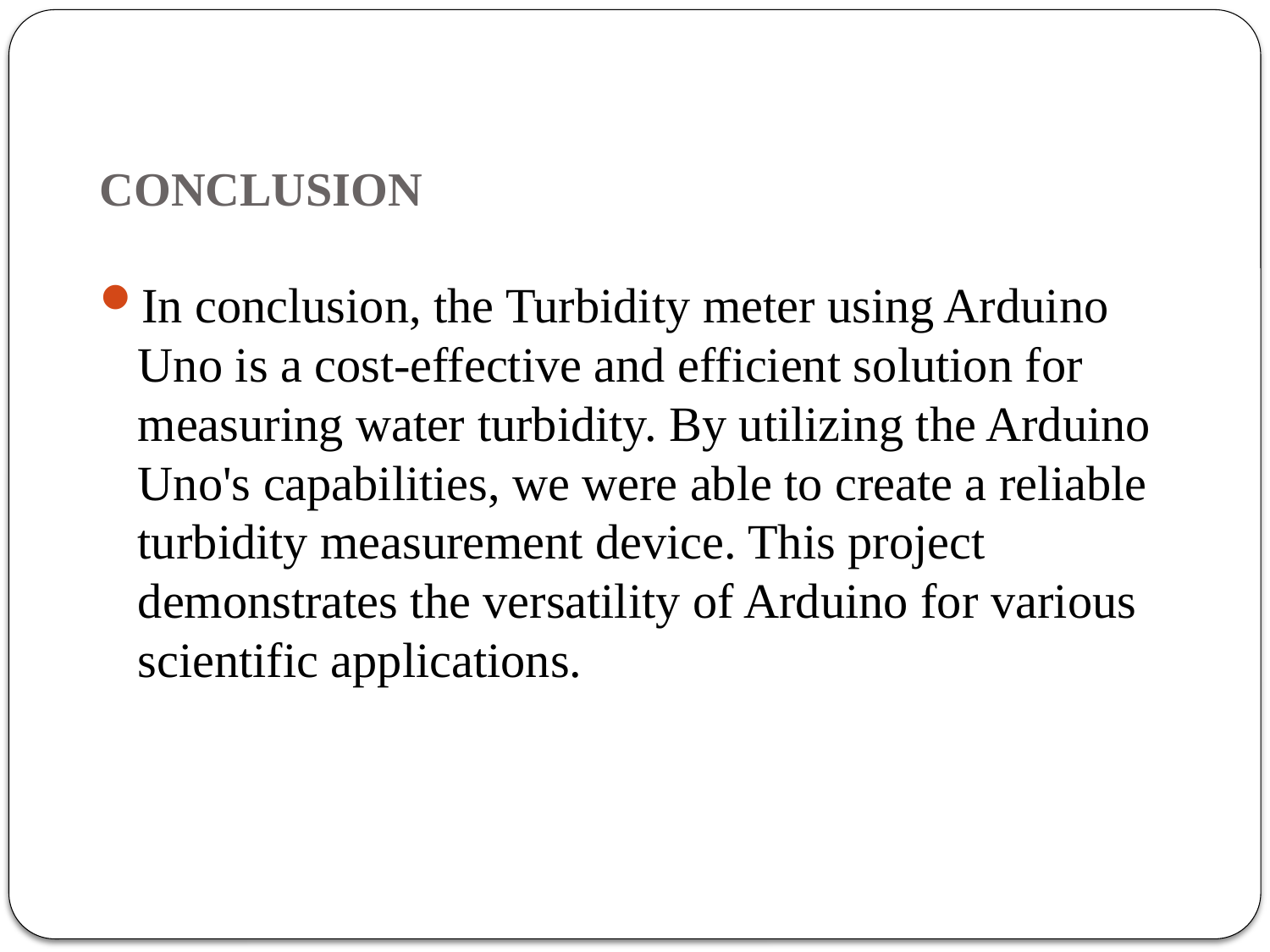

# CONCLUSION
In conclusion, the Turbidity meter using Arduino Uno is a cost-effective and efficient solution for measuring water turbidity. By utilizing the Arduino Uno's capabilities, we were able to create a reliable turbidity measurement device. This project demonstrates the versatility of Arduino for various scientific applications.